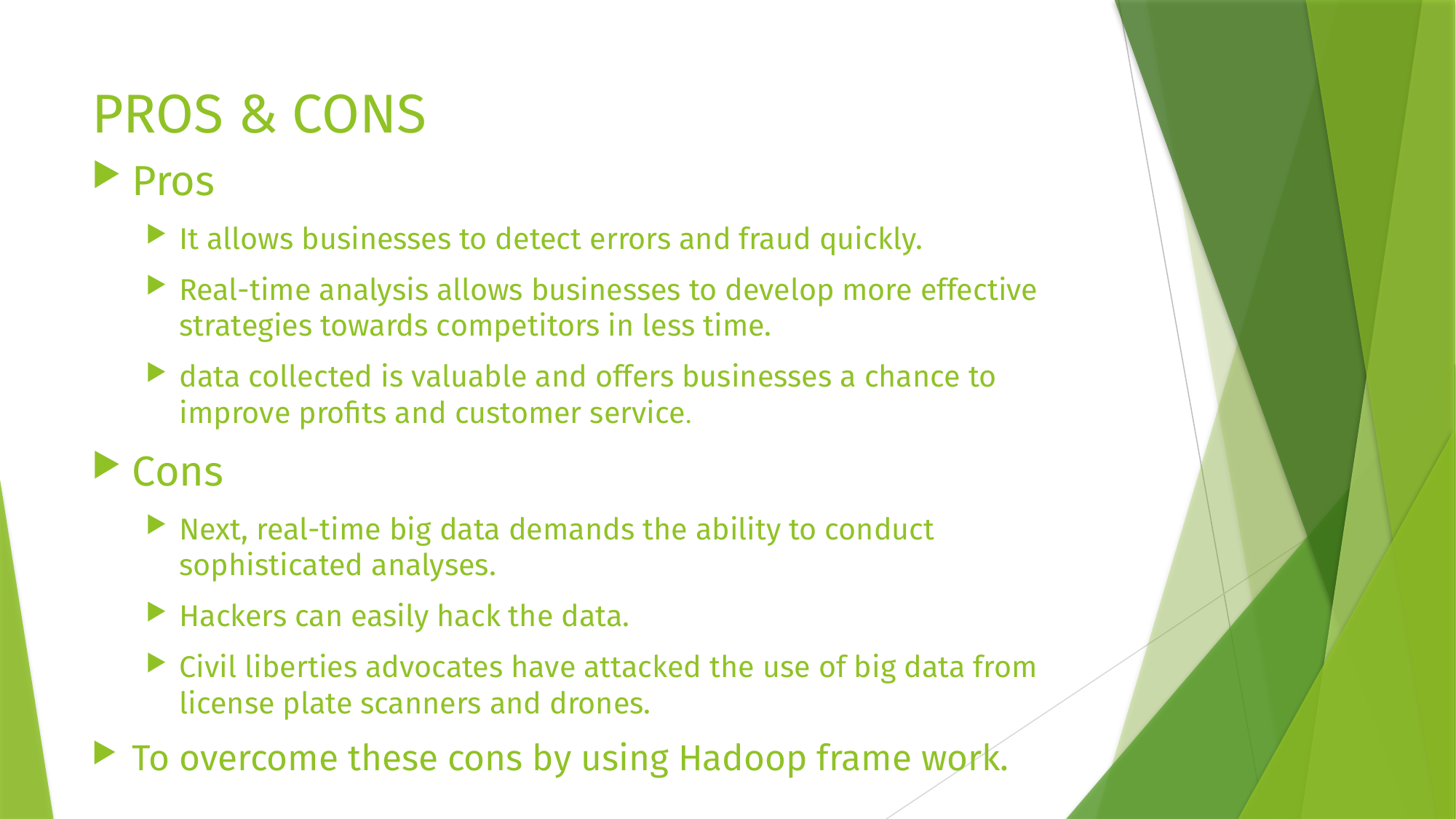

# PROS & CONS
Pros
It allows businesses to detect errors and fraud quickly.
Real-time analysis allows businesses to develop more effective strategies towards competitors in less time.
data collected is valuable and offers businesses a chance to improve profits and customer service.
Cons
Next, real-time big data demands the ability to conduct sophisticated analyses.
Hackers can easily hack the data.
Civil liberties advocates have attacked the use of big data from license plate scanners and drones.
To overcome these cons by using Hadoop frame work.